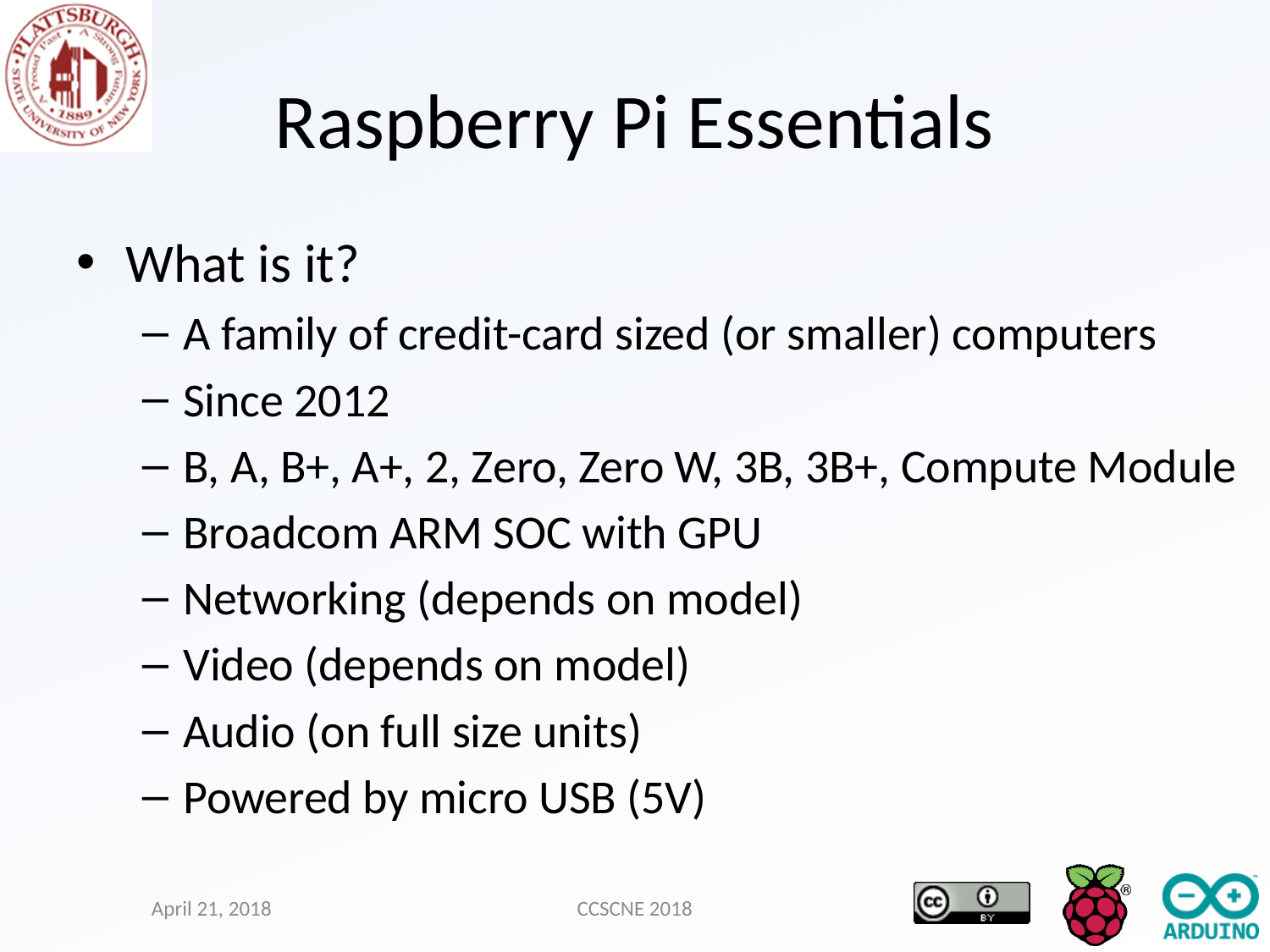

# Raspberry Pi Essentials
What is it?
A family of credit-card sized (or smaller) computers
Since 2012
B, A, B+, A+, 2, Zero, Zero W, 3B, 3B+, Compute Module
Broadcom ARM SOC with GPU
Networking (depends on model)
Video (depends on model)
Audio (on full size units)
Powered by micro USB (5V)
April 21, 2018
CCSCNE 2018